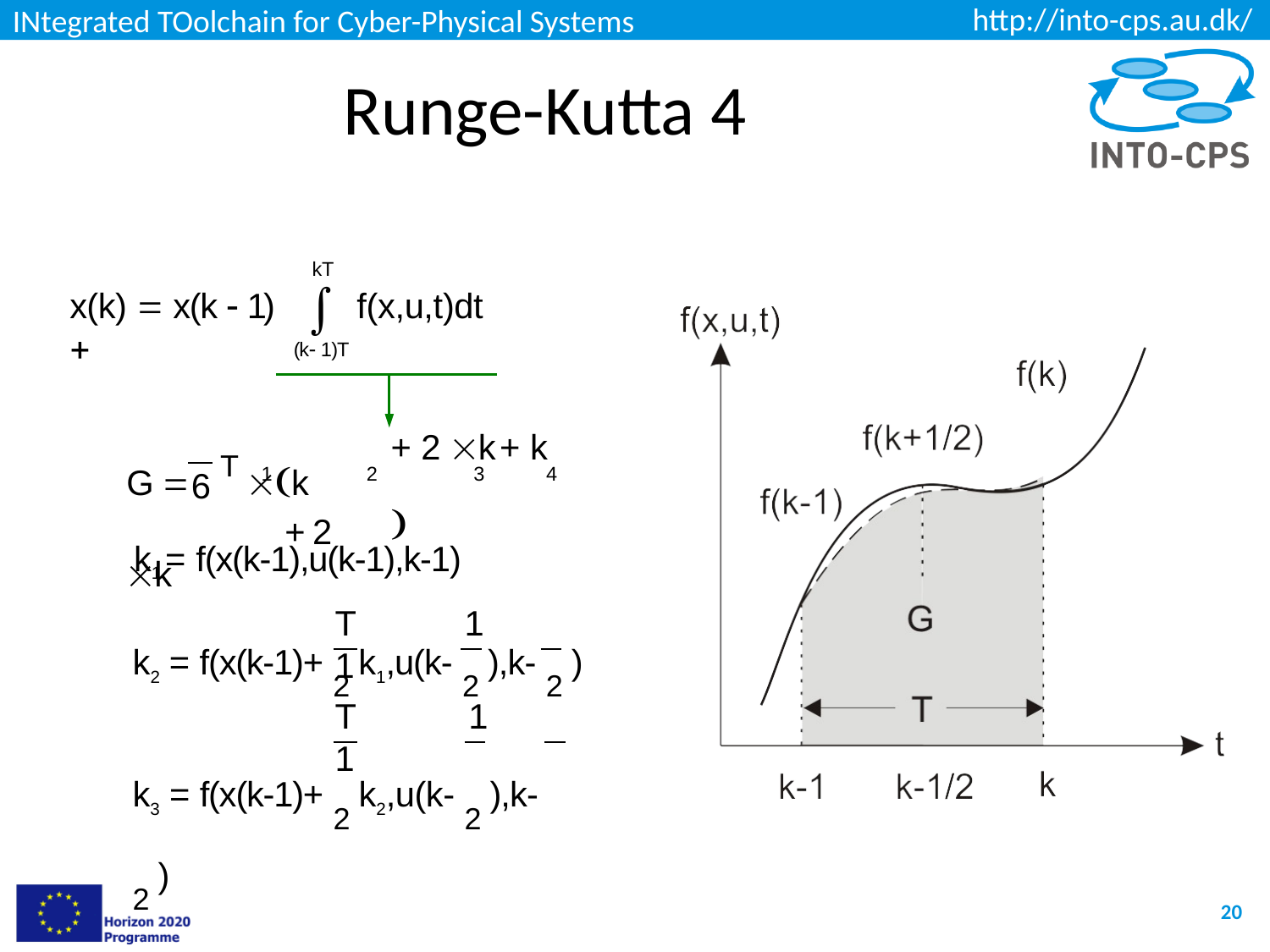

# Runge-Kutta 4

kT
∫
(k− 1)T
x(k) = x(k − 1) +
f(x,u,t)dt

G =                            T ×(k	+ 2 ×k
+ 2 ×k	+ k	)
1
2
3
4
6

k1 = f(x(k-1),u(k-1),k-1)
T	1	1
k2 = f(x(k-1)+ 2 k1,u(k- 2 ),k- 2 )
k3 = f(x(k-1)+ 2 k2,u(k- 2 ),k- 2 )
k4 = f(x(k-1)+T ×k3,u(k),k)

T	1	1

20